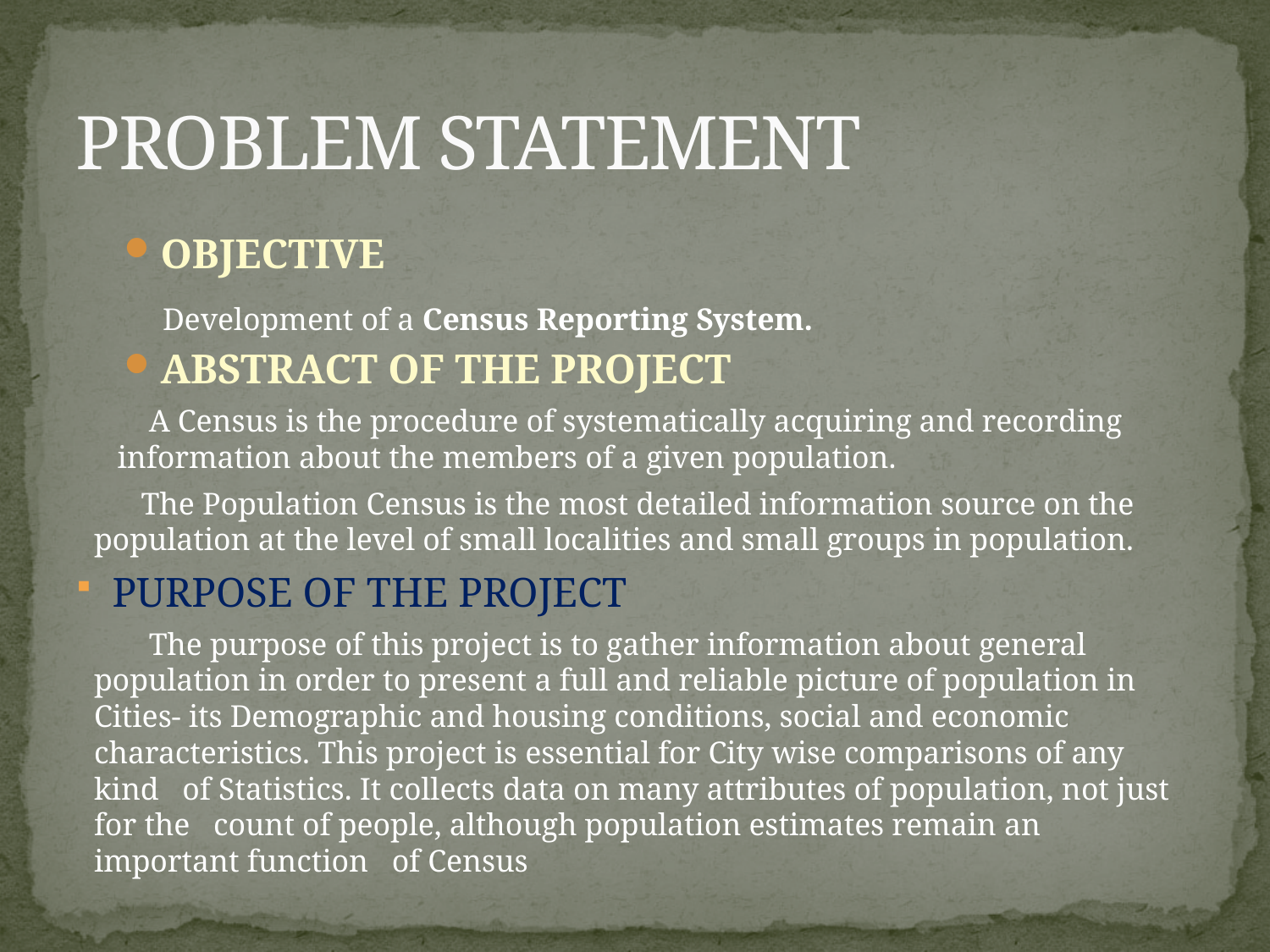

# PROBLEM STATEMENT
Objective
      Development of a Census Reporting System.
Abstract of the project
       A Census is the procedure of systematically acquiring and recording             information about the members of a given population.
      The Population Census is the most detailed information source on the population at the level of small localities and small groups in population.
PURPOSE OF THE PROJECT
       The purpose of this project is to gather information about general   population in order to present a full and reliable picture of population in   Cities- its Demographic and housing conditions, social and economic   characteristics. This project is essential for City wise comparisons of any kind   of Statistics. It collects data on many attributes of population, not just for the   count of people, although population estimates remain an important function   of Census